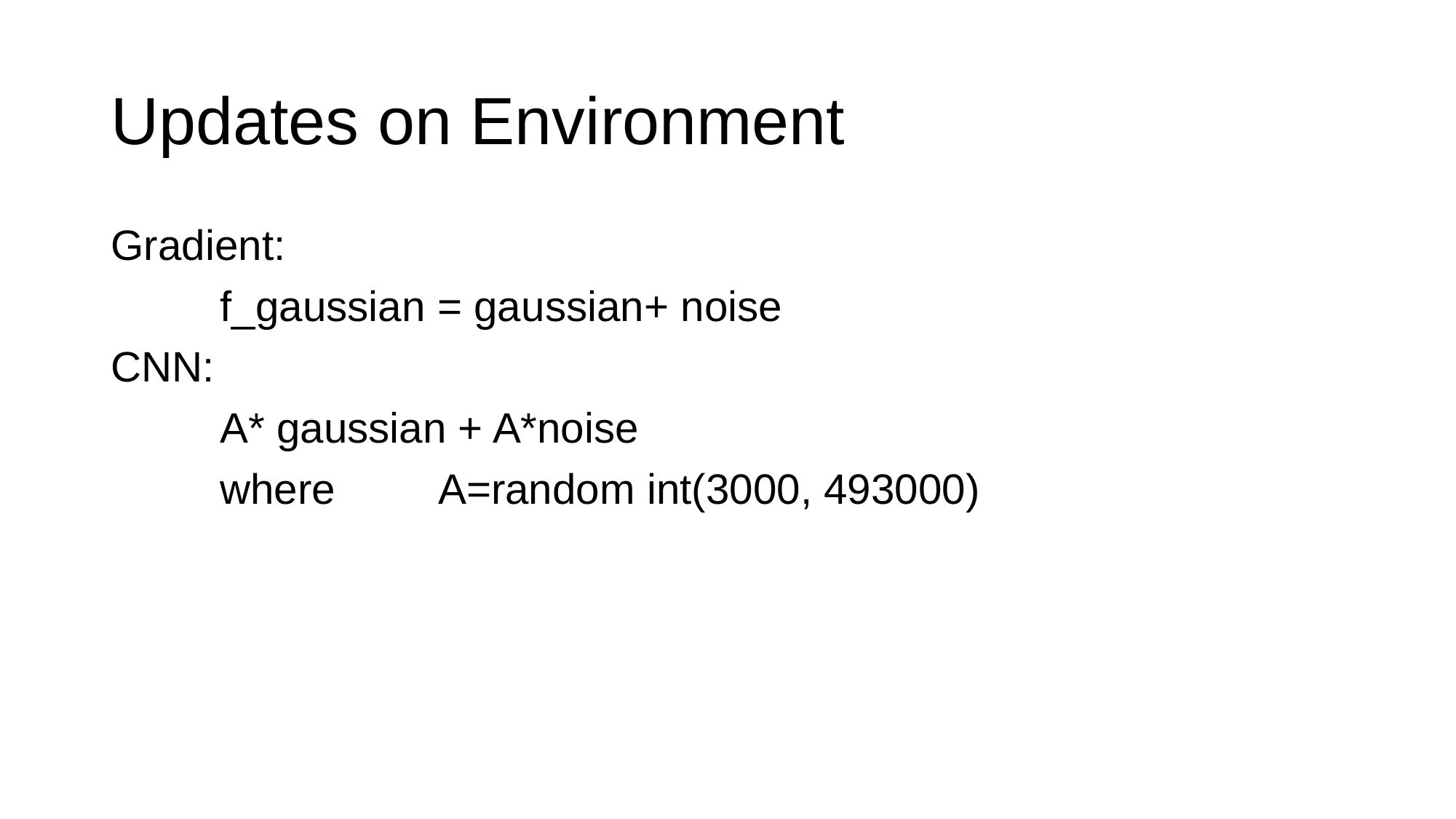

# Updates on Environment
Gradient:
	f_gaussian = gaussian+ noise
CNN:
	A* gaussian + A*noise
	where 	A=random int(3000, 493000)